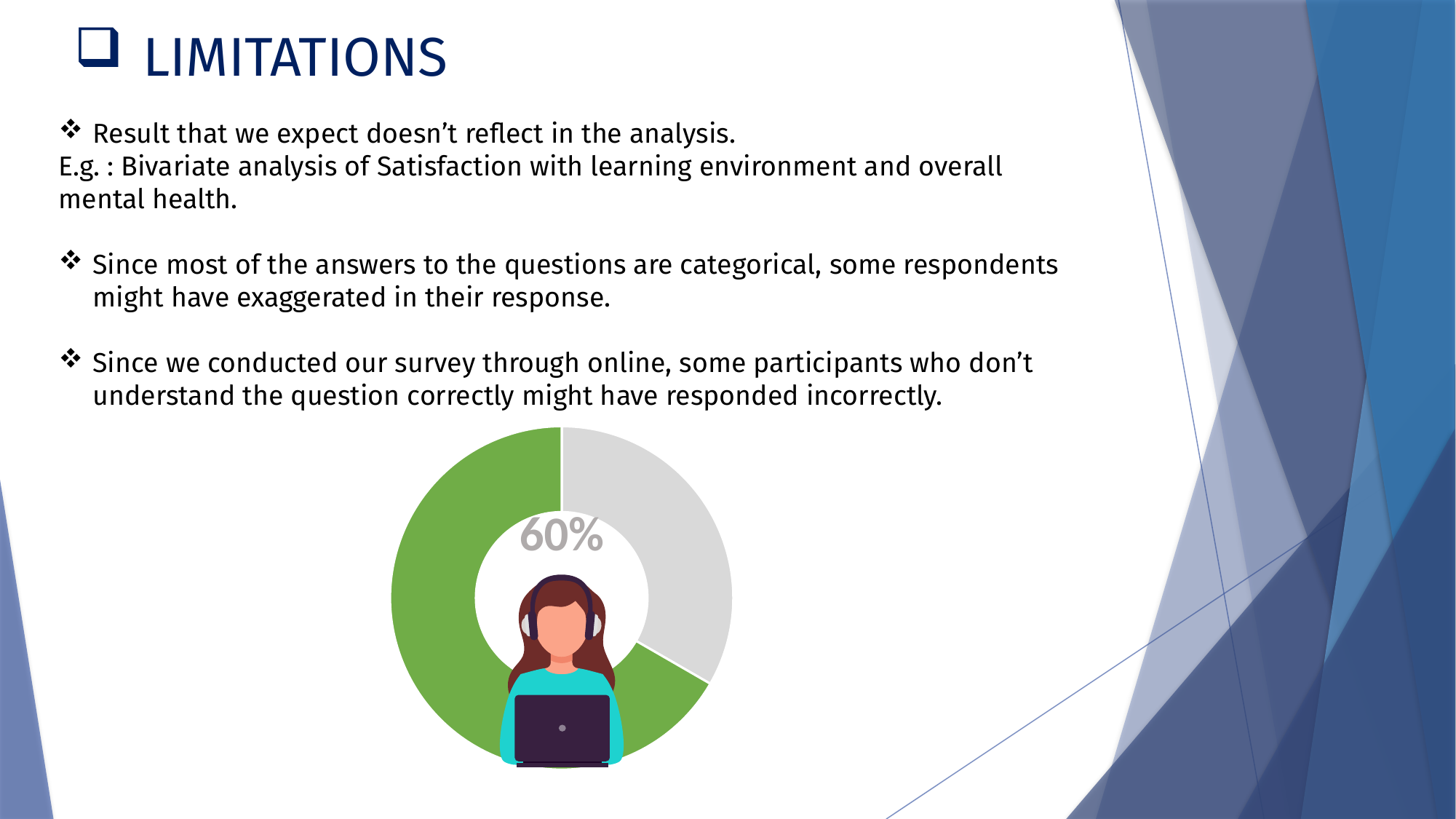

# LIMITATIONS
Result that we expect doesn’t reflect in the analysis.
E.g. : Bivariate analysis of Satisfaction with learning environment and overall        mental health.

Since most of the answers to the questions are categorical, some respondents might have exaggerated in their response.

Since we conducted our survey through online, some participants who don’t understand the question correctly might have responded incorrectly.

### Chart

| Category | Sales |
|---|---|
| 1st Qtr | 30.0 |
| 2nd Qtr | 60.0 |
60%